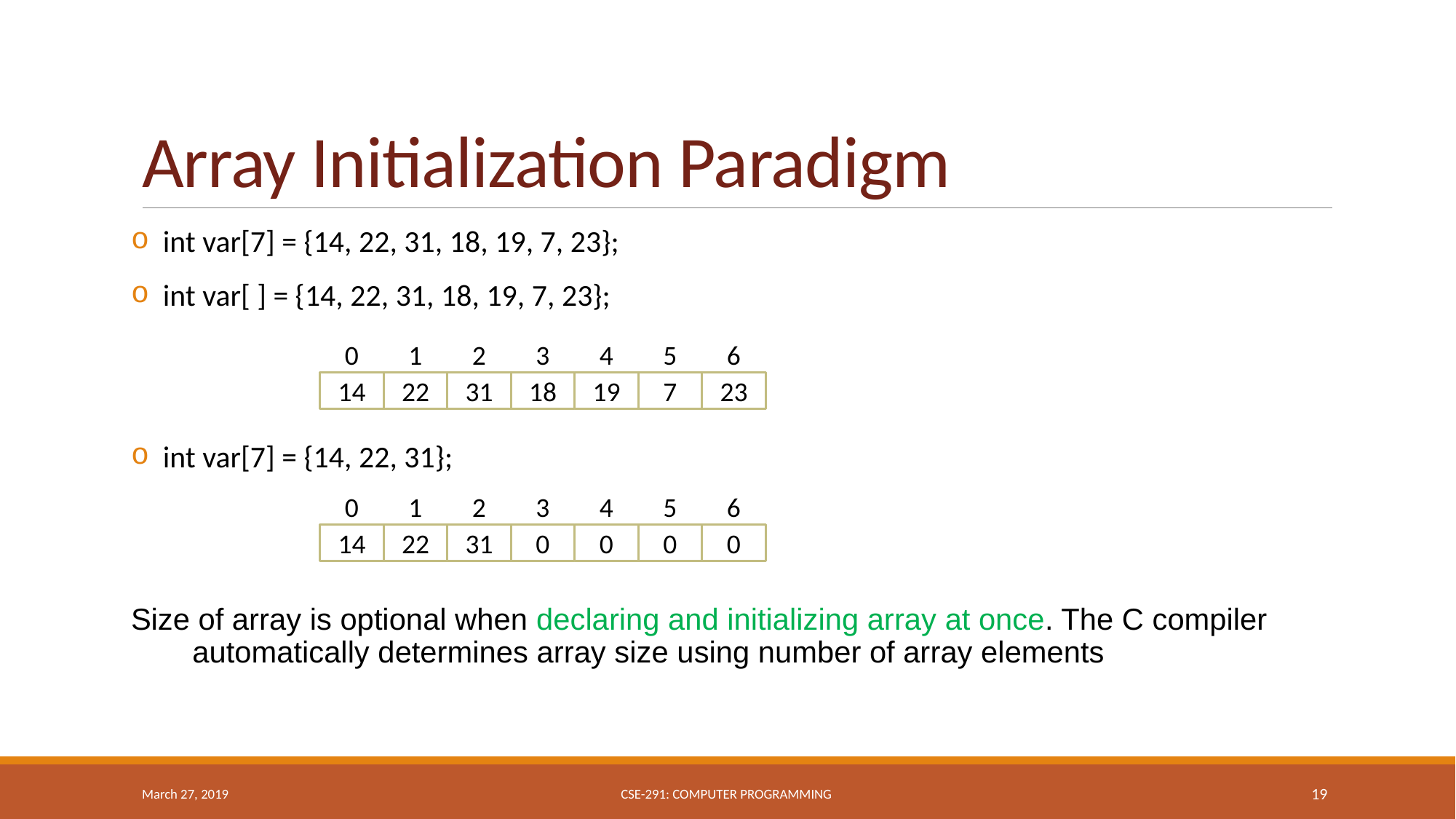

# Array Initialization Paradigm
  int var[7] = {14, 22, 31, 18, 19, 7, 23};
  int var[ ] = {14, 22, 31, 18, 19, 7, 23};

  int var[7] = {14, 22, 31};

Size of array is optional when declaring and initializing array at once. The C compiler automatically determines array size using number of array elements

0
1
2
3
4
5
6
14
22
31
18
19
7
23
0
1
2
3
4
5
6
14
22
31
0
0
0
0
March 27, 2019
CSE-291: Computer Programming
19